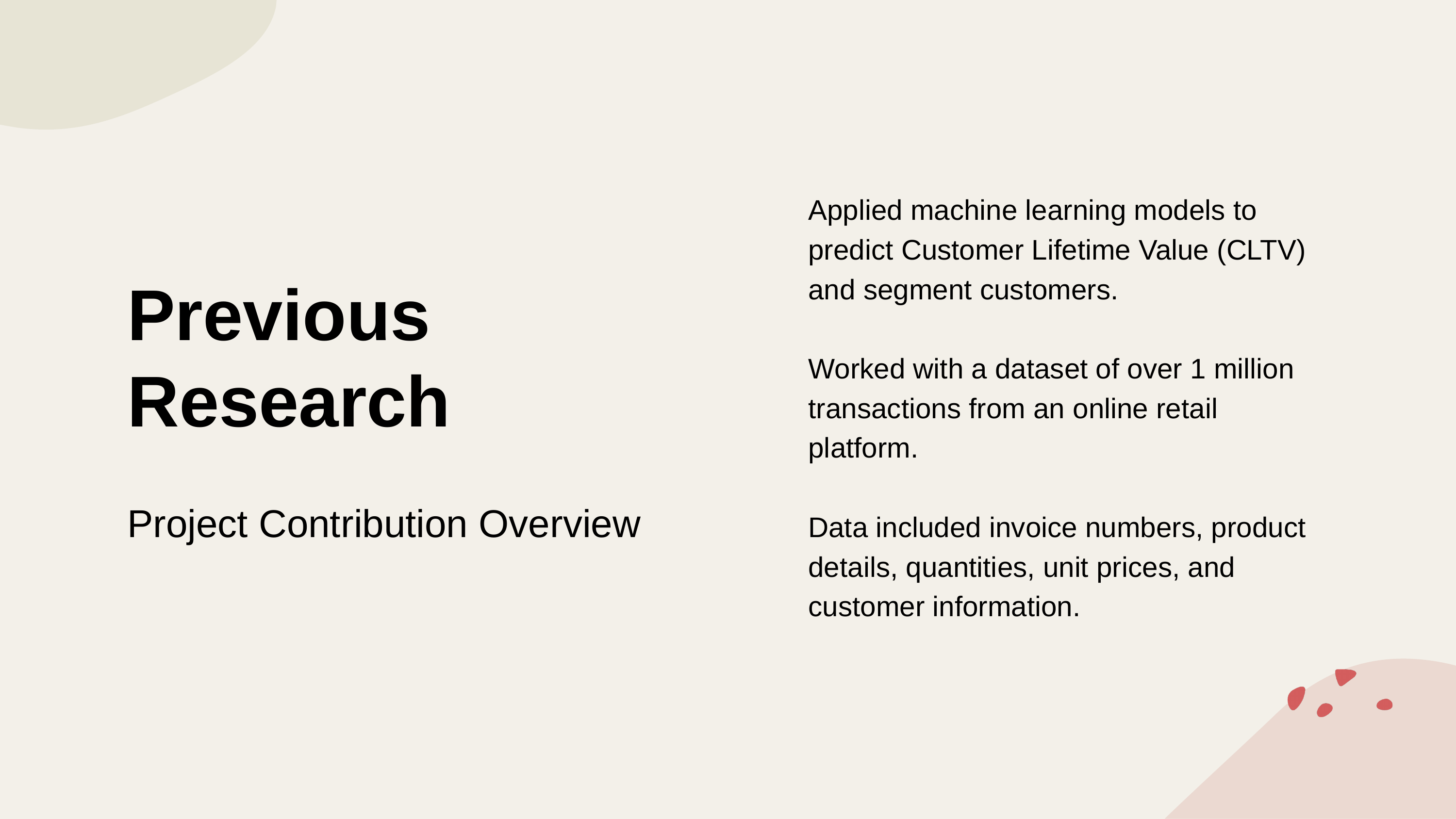

Applied machine learning models to predict Customer Lifetime Value (CLTV) and segment customers.

Worked with a dataset of over 1 million transactions from an online retail platform.

Data included invoice numbers, product details, quantities, unit prices, and customer information.
Previous Research
Project Contribution Overview